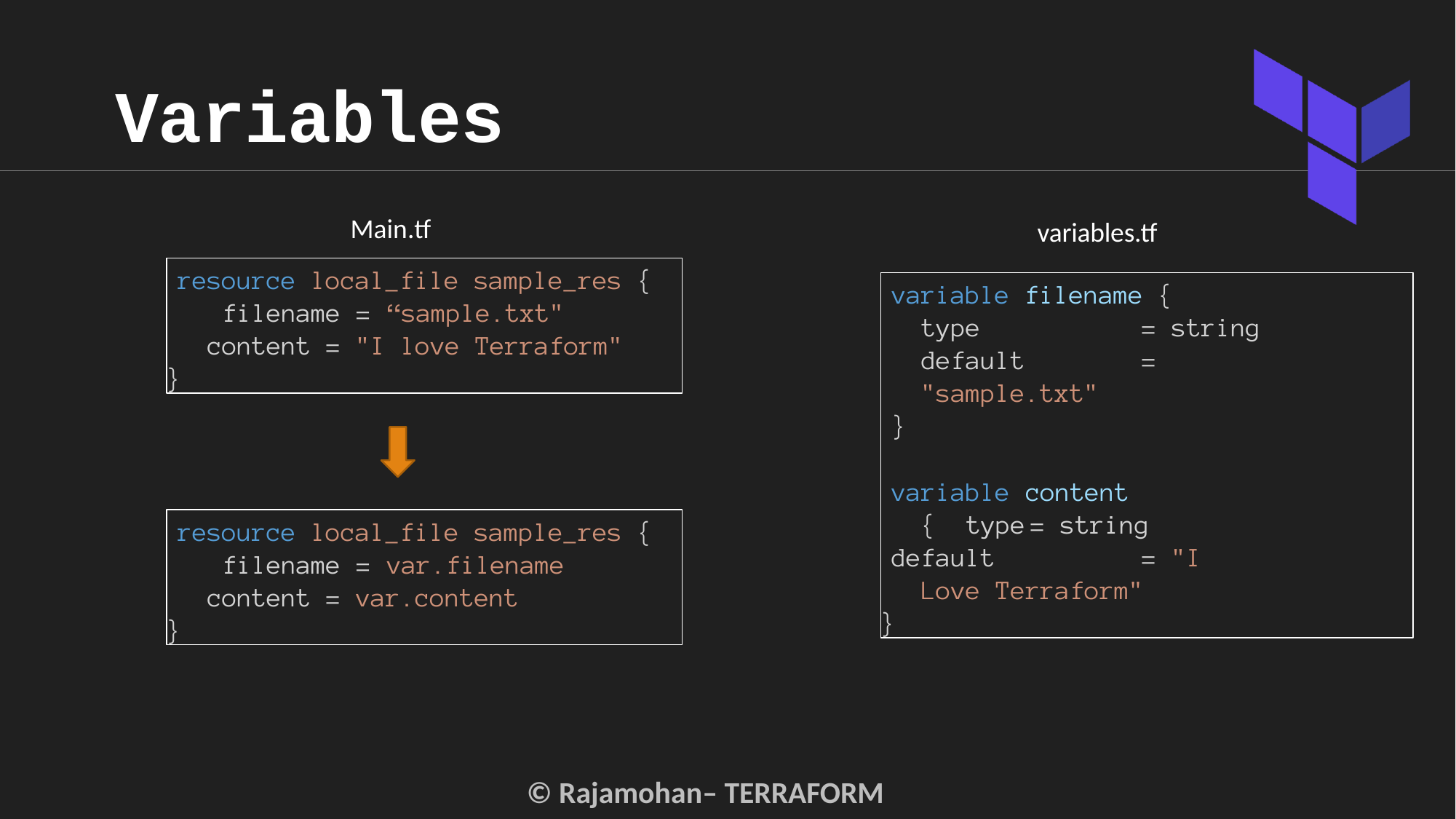

# Variables
Main.tf
variables.tf
resource local_file sample_res {  filename = “sample.txt"  content = "I love Terraform"
}
variable filename {
type	= string  default	= "sample.txt"
}

variable content {  type	= string
default	= "I Love Terraform"
}

resource local_file sample_res {  filename = var.filename  content = var.content
}
© Rajamohan– TERRAFORM